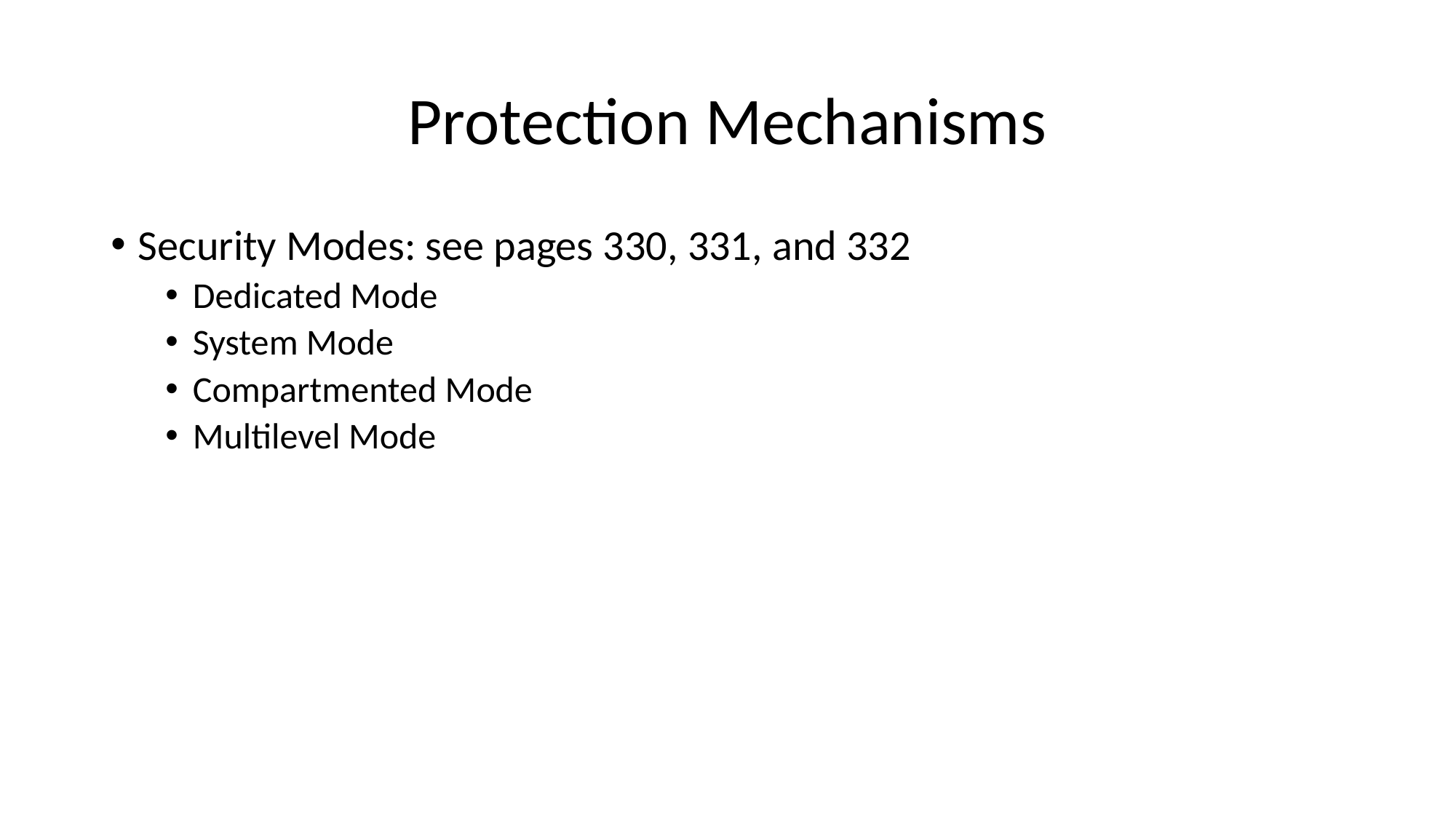

# Protection Mechanisms
Security Modes: see pages 330, 331, and 332
Dedicated Mode
System Mode
Compartmented Mode
Multilevel Mode